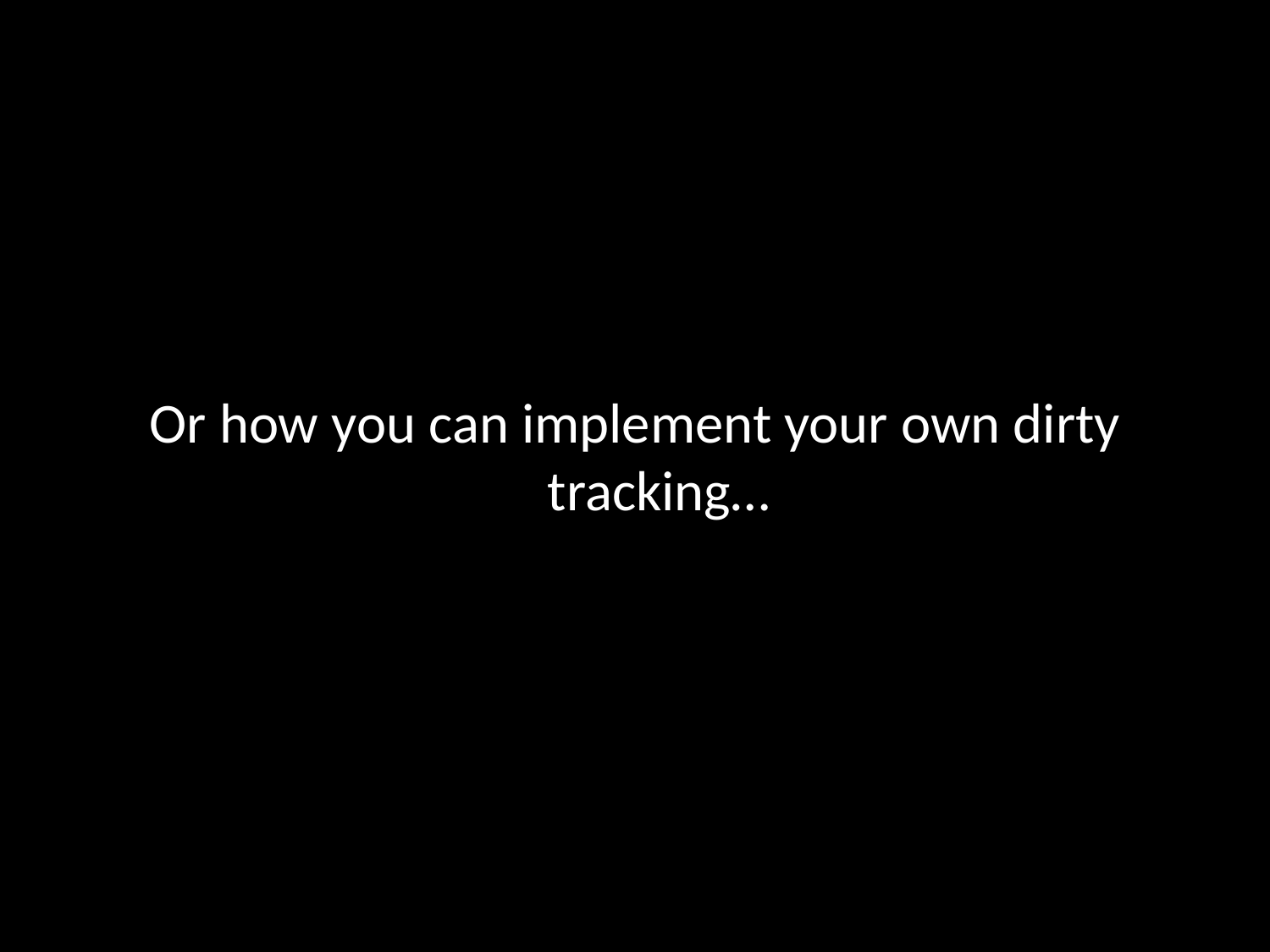

#

Or how you can implement your own dirty tracking…